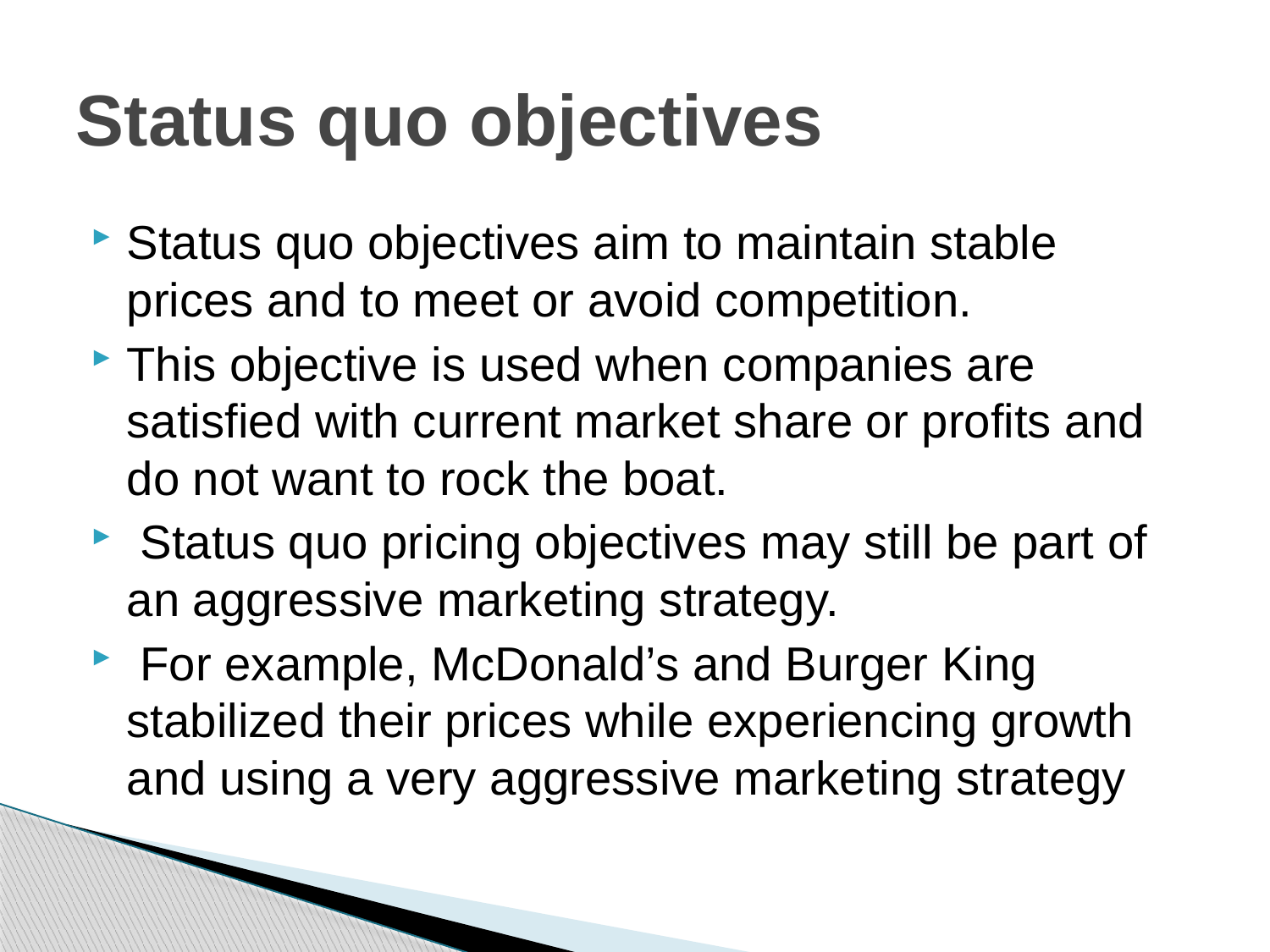

# Status quo objectives
Status quo objectives aim to maintain stable prices and to meet or avoid competition.
This objective is used when companies are satisfied with current market share or profits and do not want to rock the boat.
 Status quo pricing objectives may still be part of an aggressive marketing strategy.
 For example, McDonald’s and Burger King stabilized their prices while experiencing growth and using a very aggressive marketing strategy